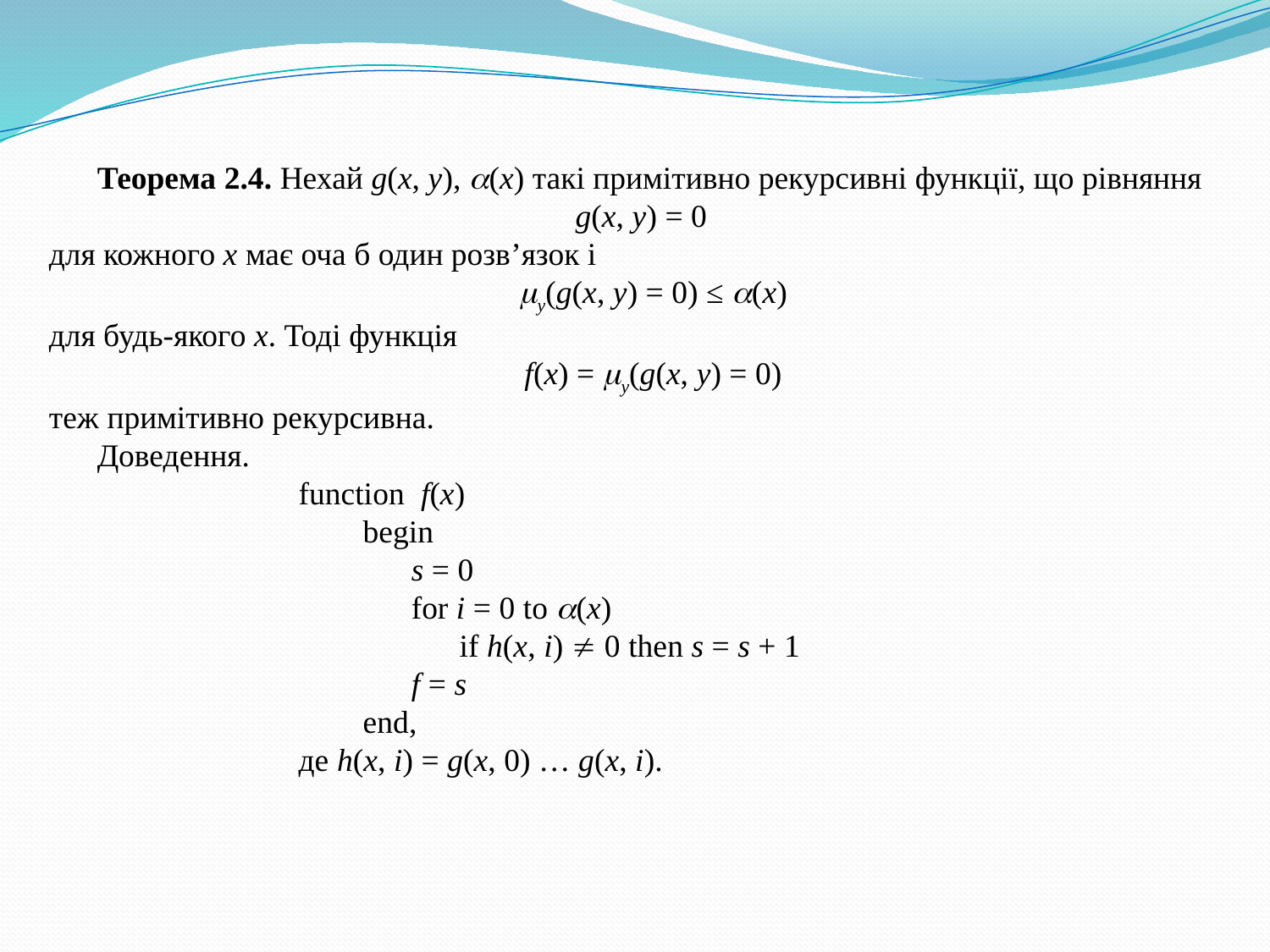

Теорема 2.4. Нехай g(x, y), α(x) такі примітивно рекурсивні функції, що рівняння
g(x, y) = 0
для кожного x має оча б один розв’язок і
μy(g(x, y) = 0) ≤ α(x)
для будь-якого x. Тоді функція
f(x) = μy(g(x, y) = 0)
теж примітивно рекурсивна.
      Доведення.
function  f(x)
        begin
              s = 0
              for i = 0 to α(x)
                    if h(x, i) ≠ 0 then s = s + 1
              f = s
        end,
де h(x, i) = g(x, 0) … g(x, i).